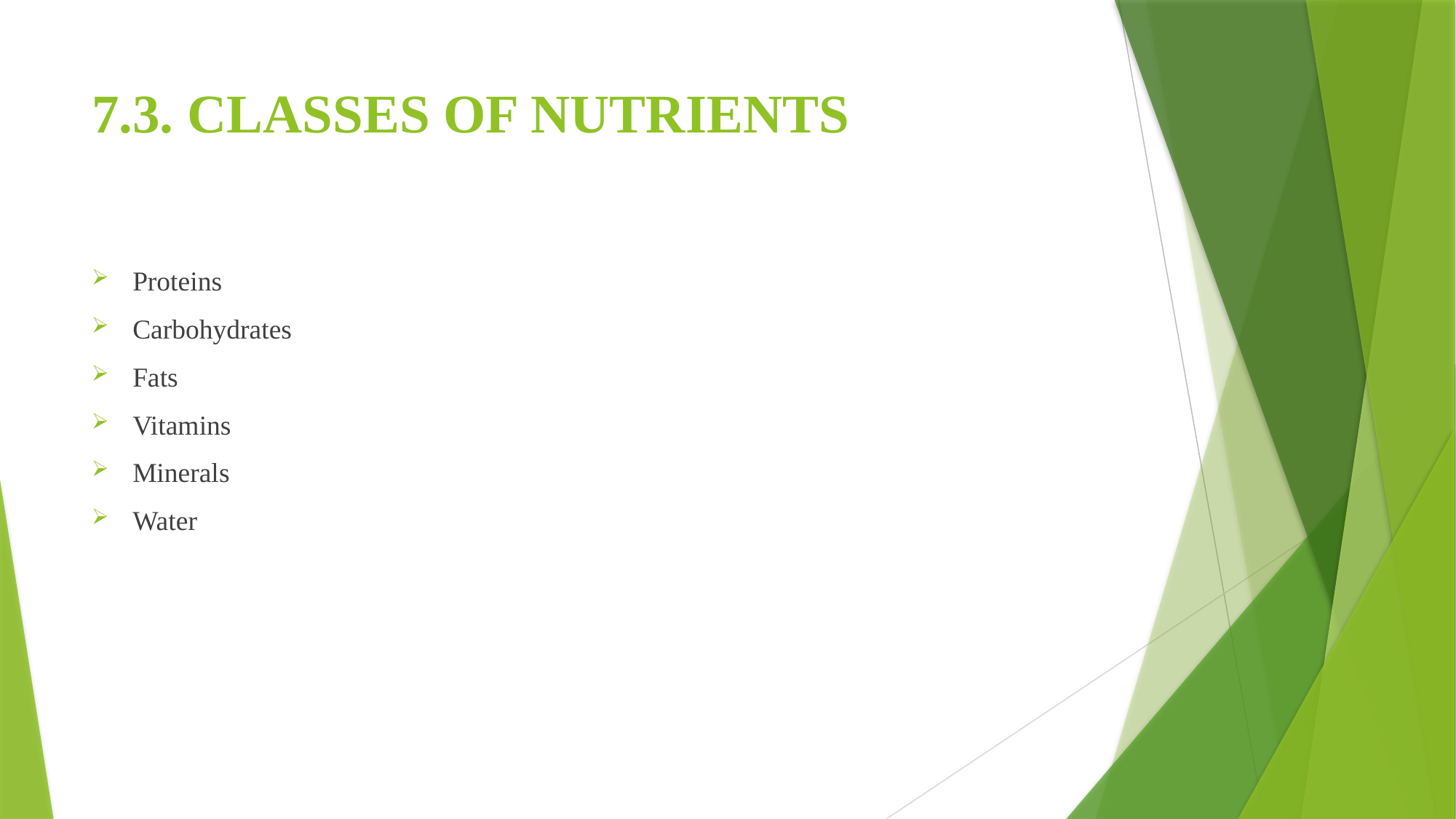

# 7.3. CLASSES OF NUTRIENTS
Proteins
Carbohydrates
Fats
Vitamins
Minerals
Water